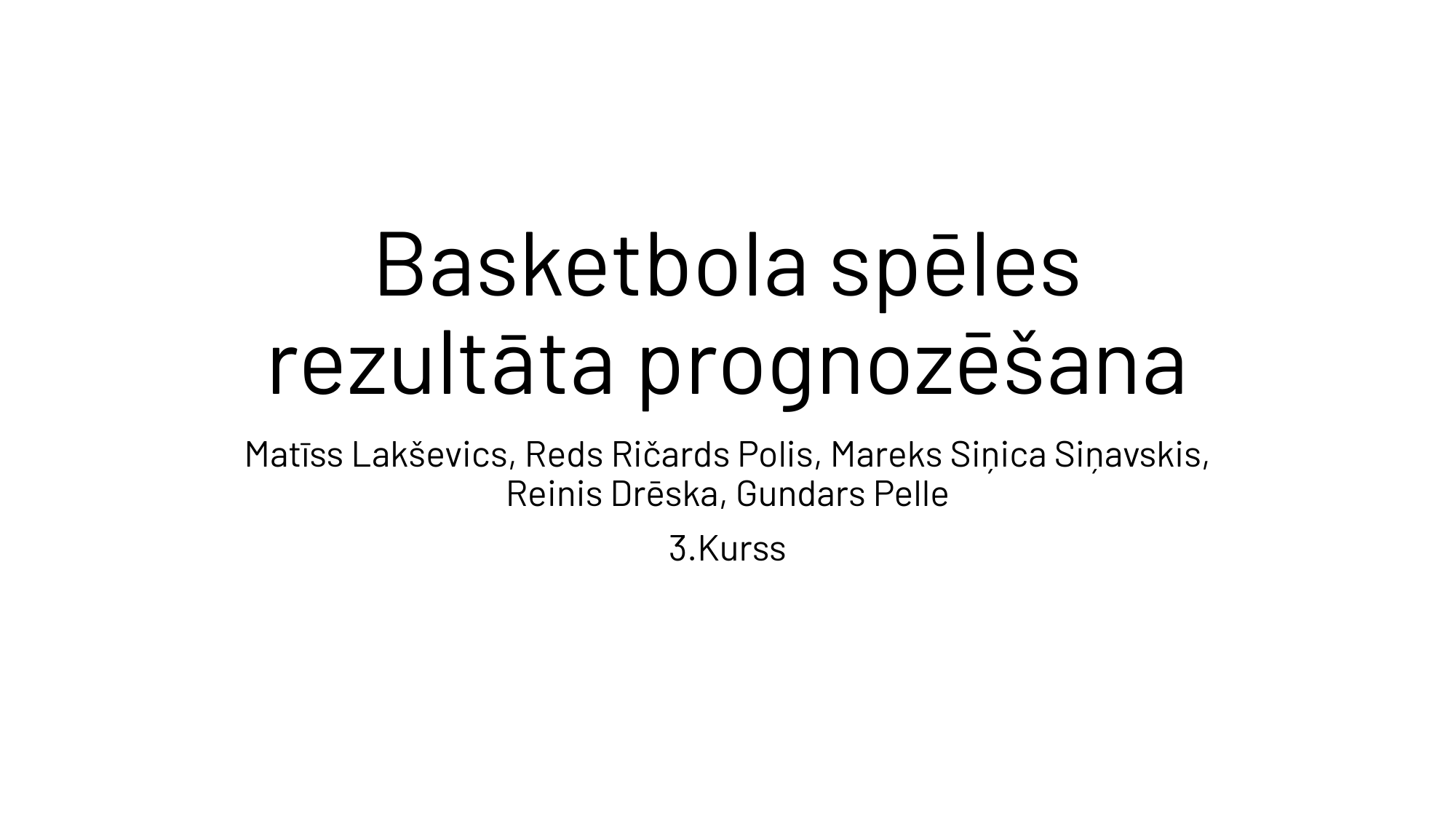

# Basketbola spēles rezultāta prognozēšana
Matīss Lakševics, Reds Ričards Polis, Mareks Siņica Siņavskis, Reinis Drēska, Gundars Pelle
3.Kurss